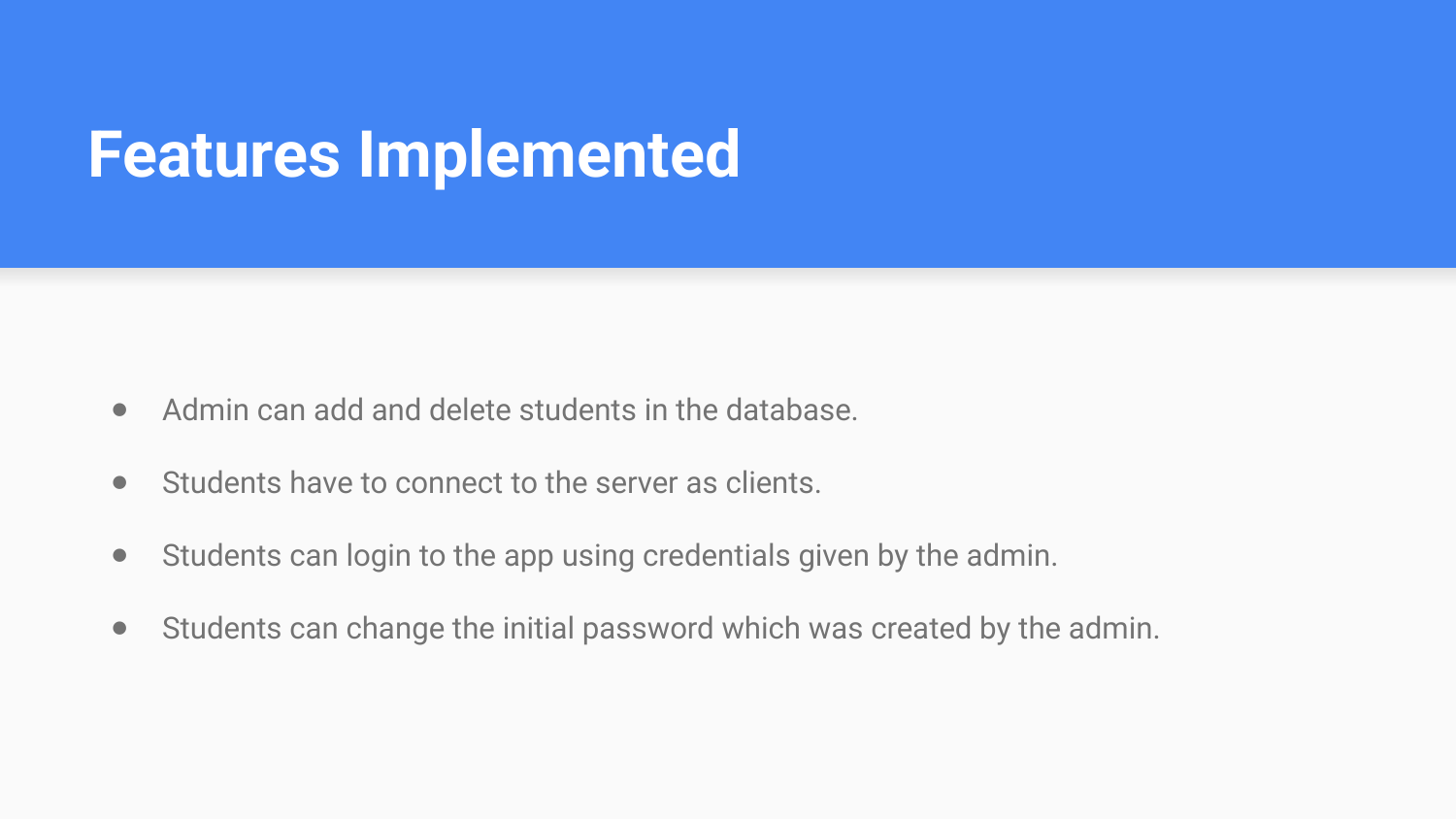

Features Implemented

Admin can add and delete students in the database.
Students have to connect to the server as clients.
Students can login to the app using credentials given by the admin.
Students can change the initial password which was created by the admin.